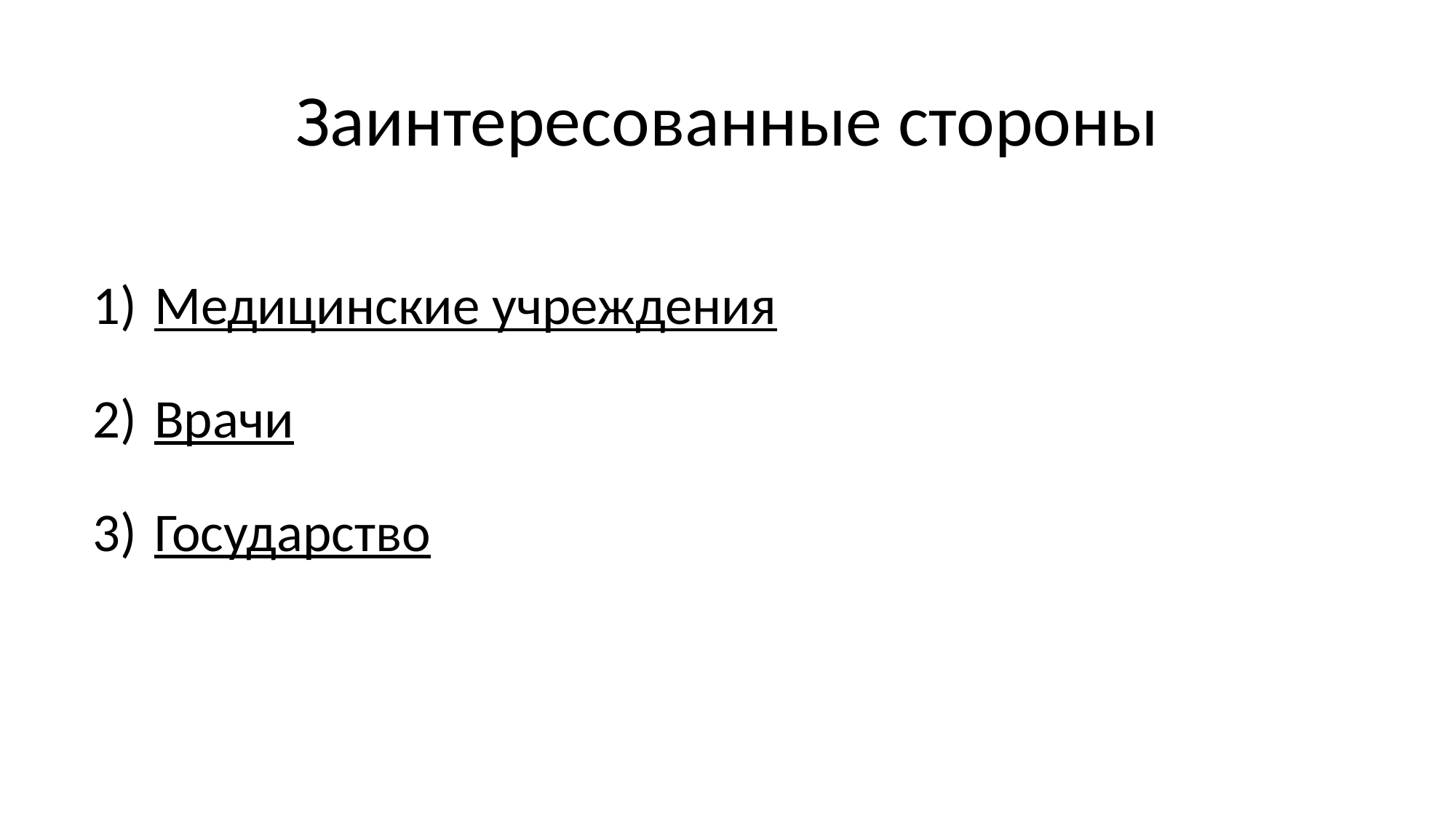

# Заинтересованные стороны
Медицинские учреждения
Врачи
Государство